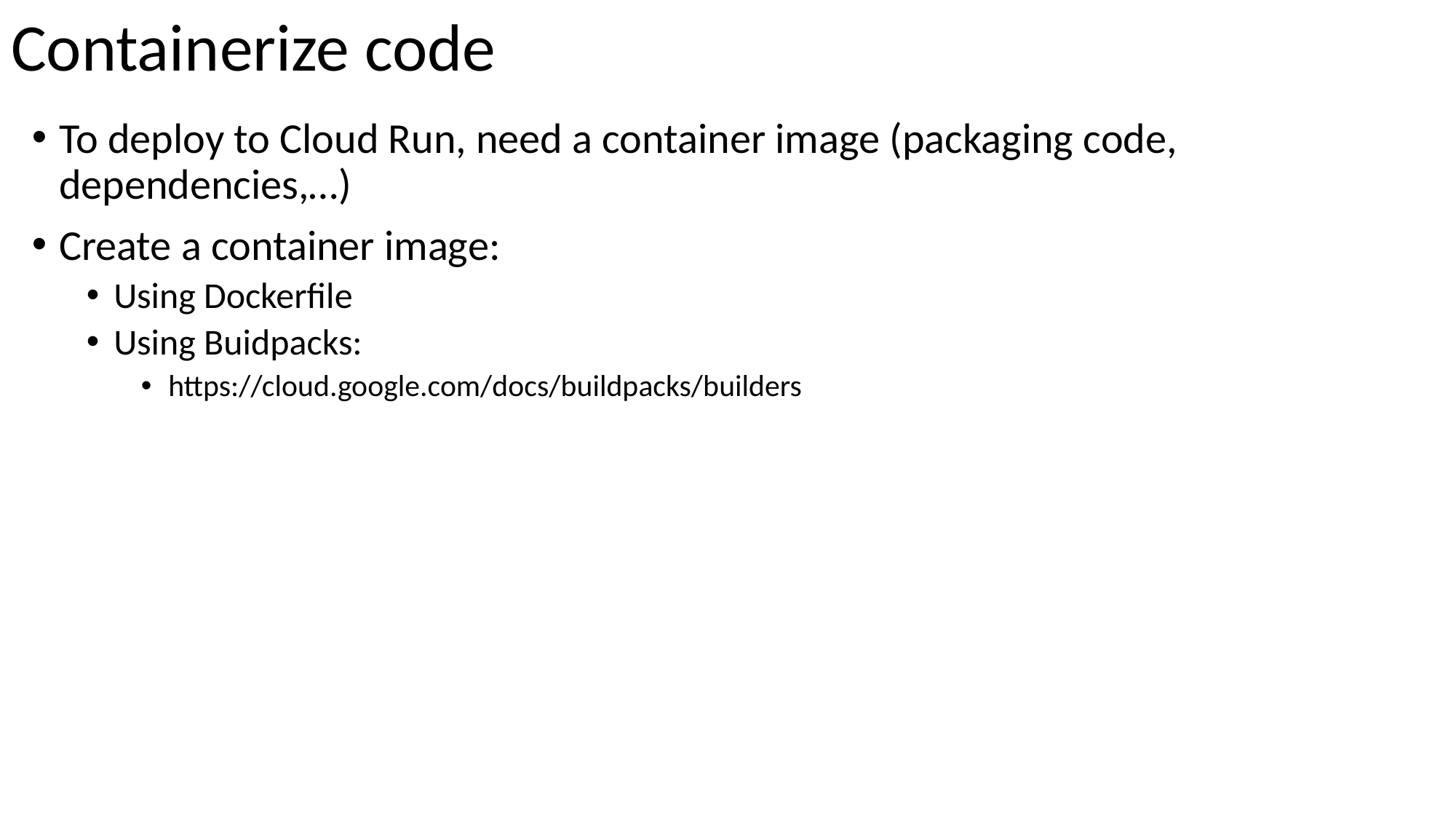

# Containerize code
To deploy to Cloud Run, need a container image (packaging code, dependencies,…)
Create a container image:
Using Dockerfile
Using Buidpacks:
https://cloud.google.com/docs/buildpacks/builders